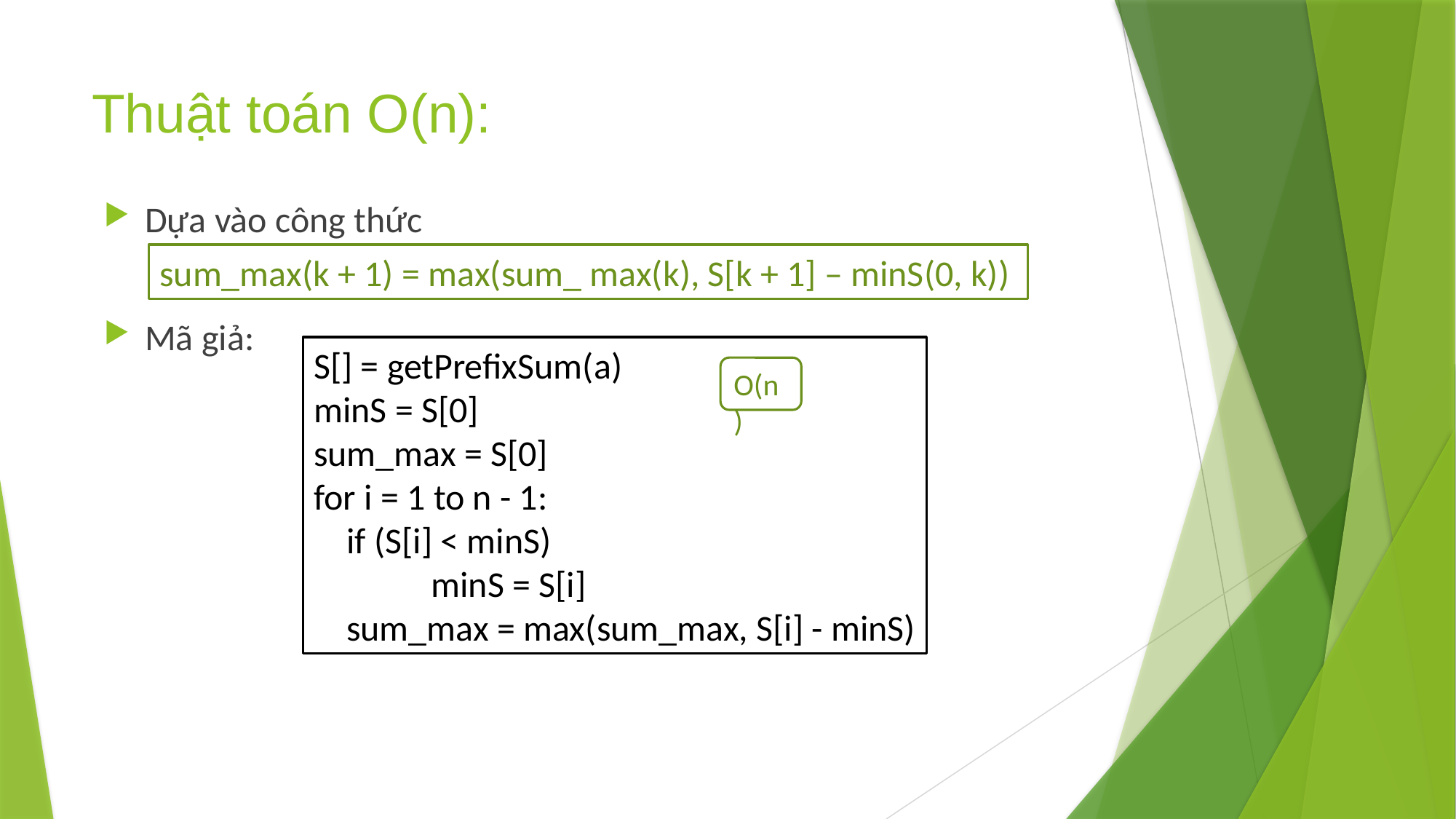

# Thuật toán O(n):
Dựa vào công thức

Mã giả:

sum_max(k + 1) = max(sum_ max(k), S[k + 1] – minS(0, k))
S[] = getPrefixSum(a)
minS = S[0]
sum_max = S[0]
for i = 1 to n - 1:
    if (S[i] < minS)
	 minS = S[i]
    sum_max = max(sum_max, S[i] - minS)
O(n)